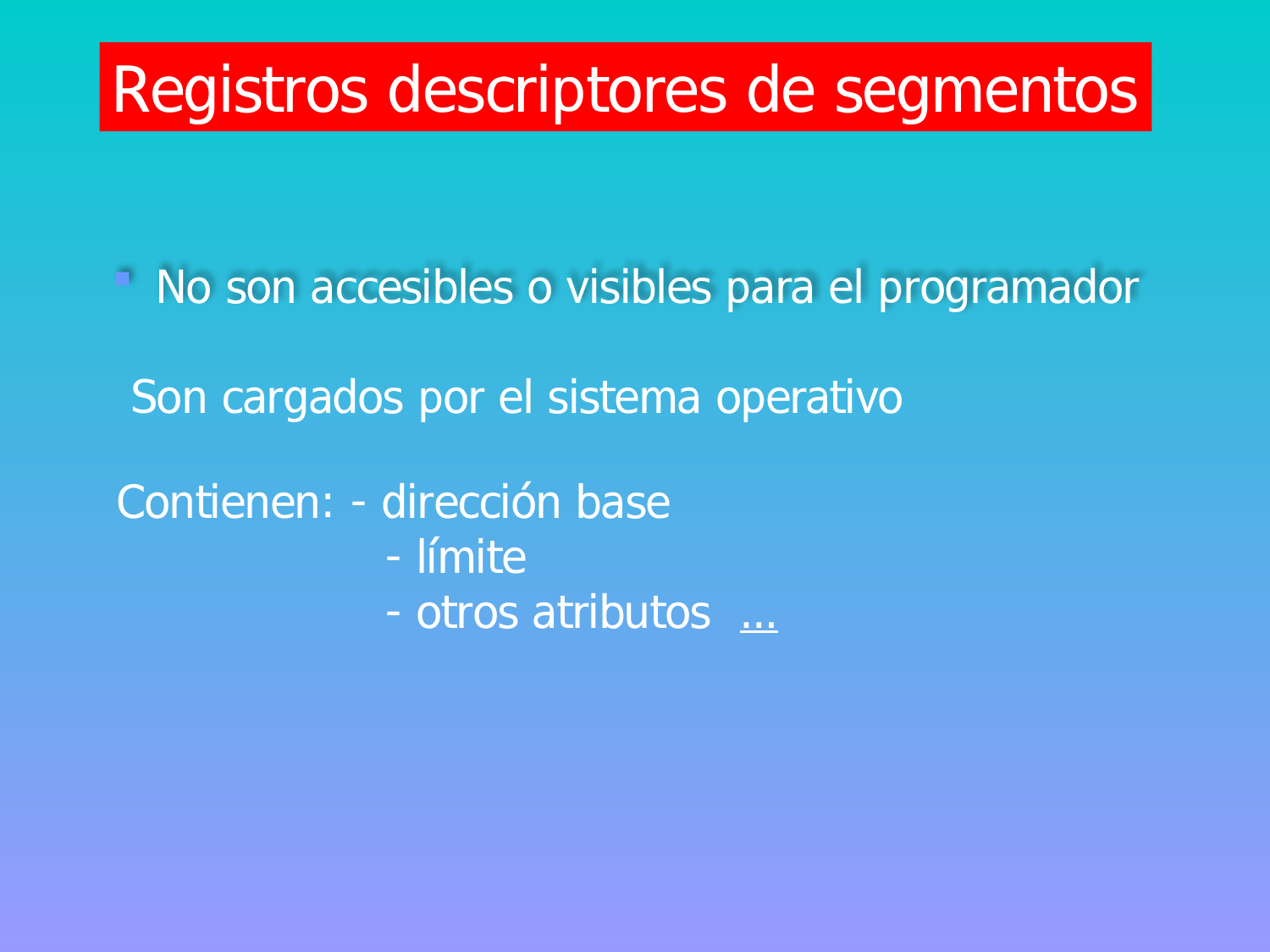

Registros descriptores de segmentos

 No son accesibles o visibles para el programador

 Son cargados por el sistema operativo
Contienen: - dirección base
		 - límite
		 - otros atributos  …